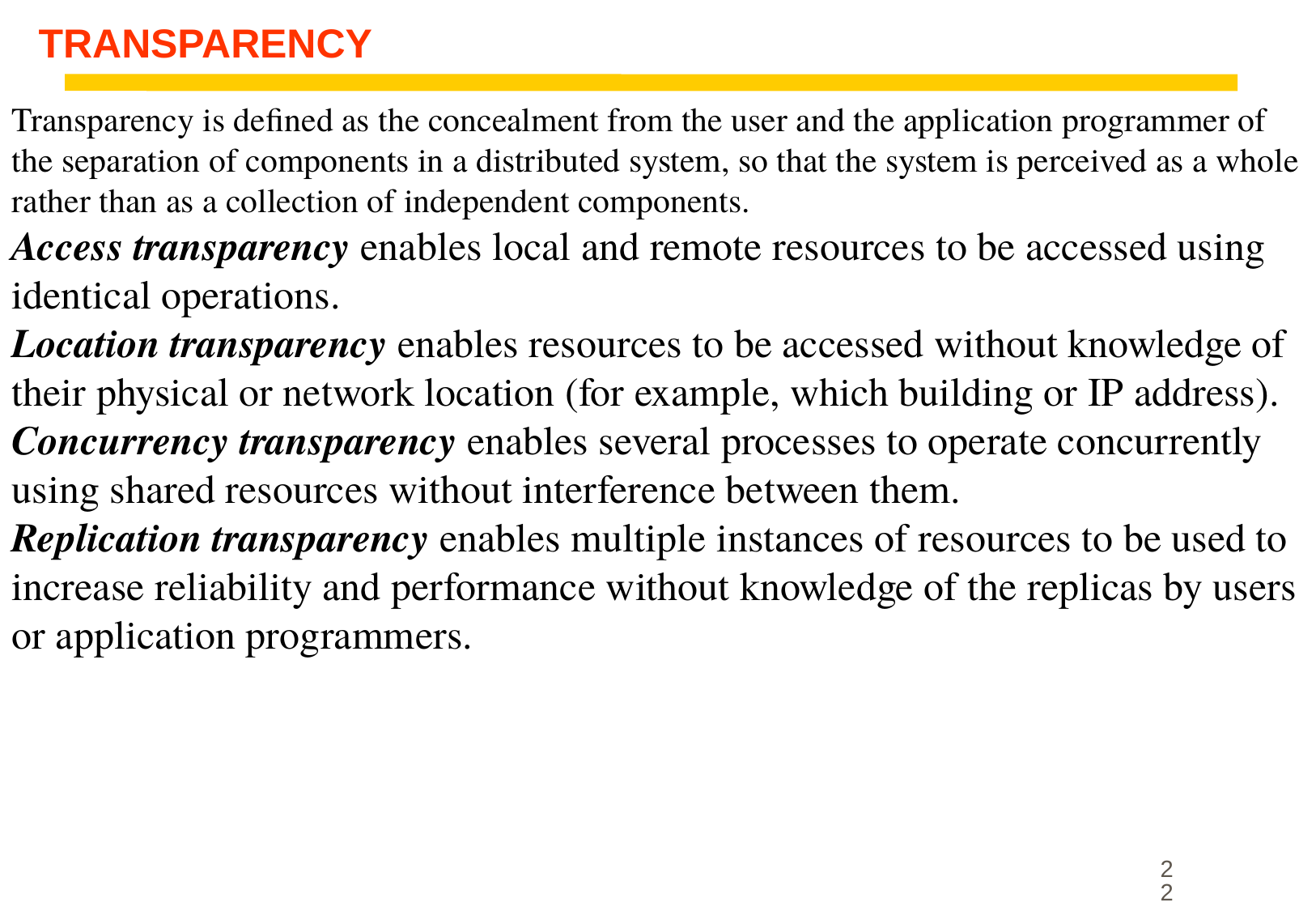

# TRANSPARENCY

Transparency is defined as the concealment from the user and the application programmer of the separation of components in a distributed system, so that the system is perceived as a whole rather than as a collection of independent components.
Access transparency enables local and remote resources to be accessed using identical operations.
Location transparency enables resources to be accessed without knowledge of their physical or network location (for example, which building or IP address).
Concurrency transparency enables several processes to operate concurrently using shared resources without interference between them.
Replication transparency enables multiple instances of resources to be used to increase reliability and performance without knowledge of the replicas by users or application programmers.

22